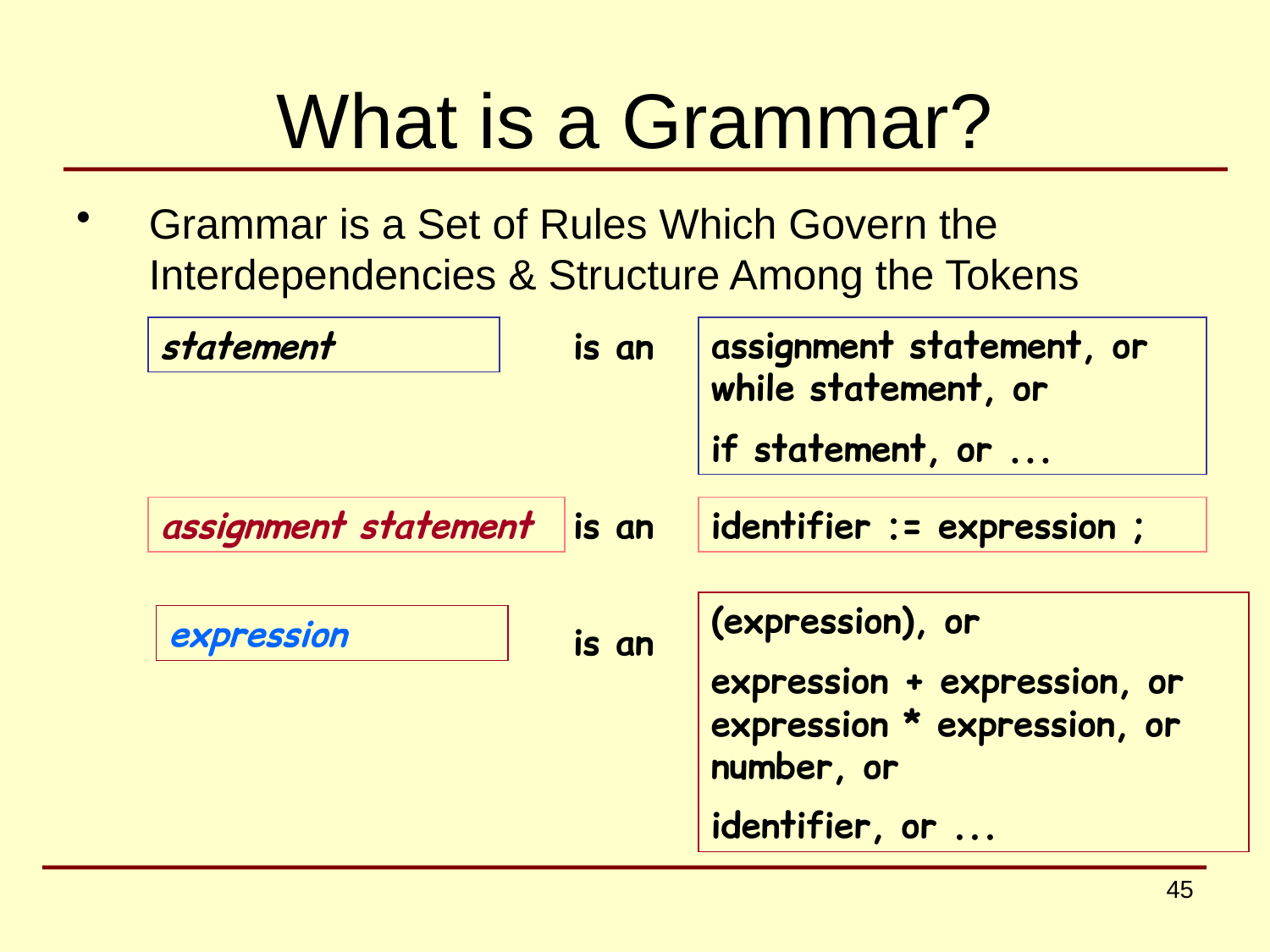

# What is a Grammar?

Grammar is a Set of Rules Which Govern the Interdependencies & Structure Among the Tokens
statement
is an
assignment statement, or while statement, or
if statement, or ...
assignment statement
is an
identifier := expression ;
(expression), or
expression + expression, or expression * expression, or number, or
identifier, or ...
expression
is an
45